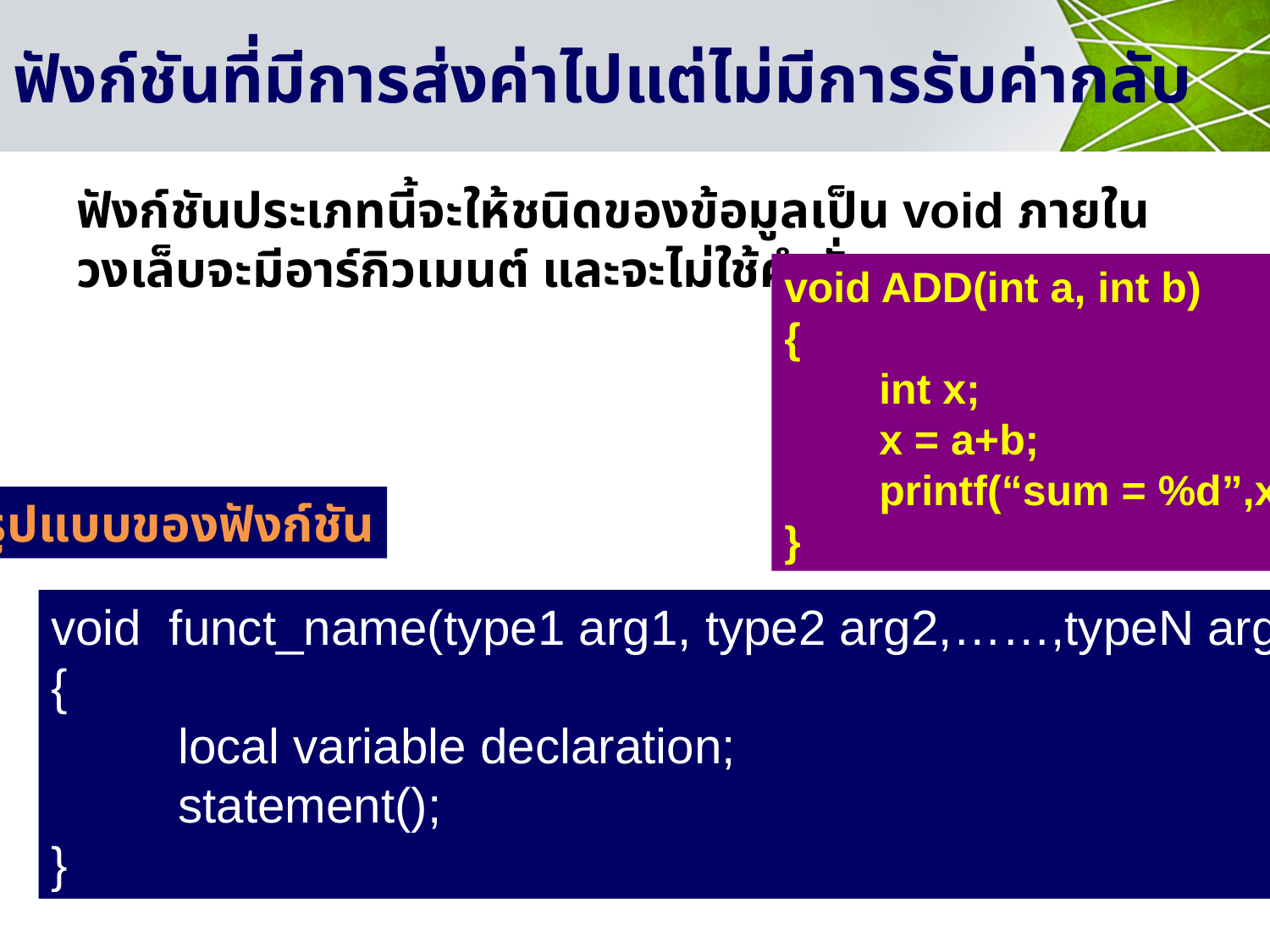

# ฟังก์ชันที่มีการส่งค่าไปแต่ไม่มีการรับค่ากลับ
ฟังก์ชันประเภทนี้จะให้ชนิดของข้อมูลเป็น void ภายในวงเล็บจะมีอาร์กิวเมนต์ และจะไม่ใช้คำสั่ง return
void ADD(int a, int b)
{
        int x;
        x = a+b;
        printf(“sum = %d”,x);
}

รูปแบบของฟังก์ชัน
void  funct_name(type1 arg1, type2 arg2,……,typeN argN)
{
	local variable declaration;
	statement();
}